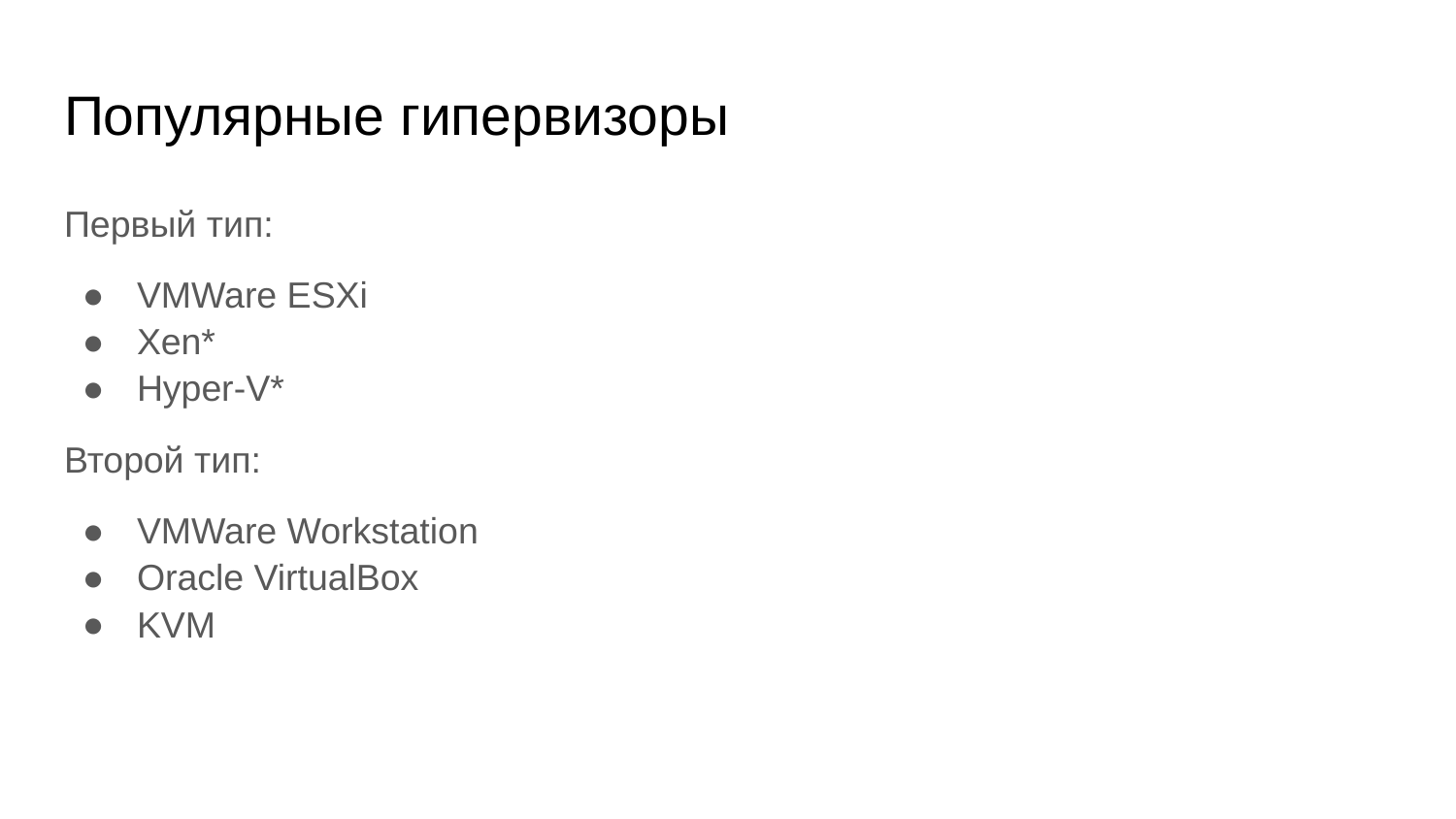

# Популярные гипервизоры
Первый тип:
VMWare ESXi
Xen*
Hyper-V*
Второй тип:
VMWare Workstation
Oracle VirtualBox
KVM